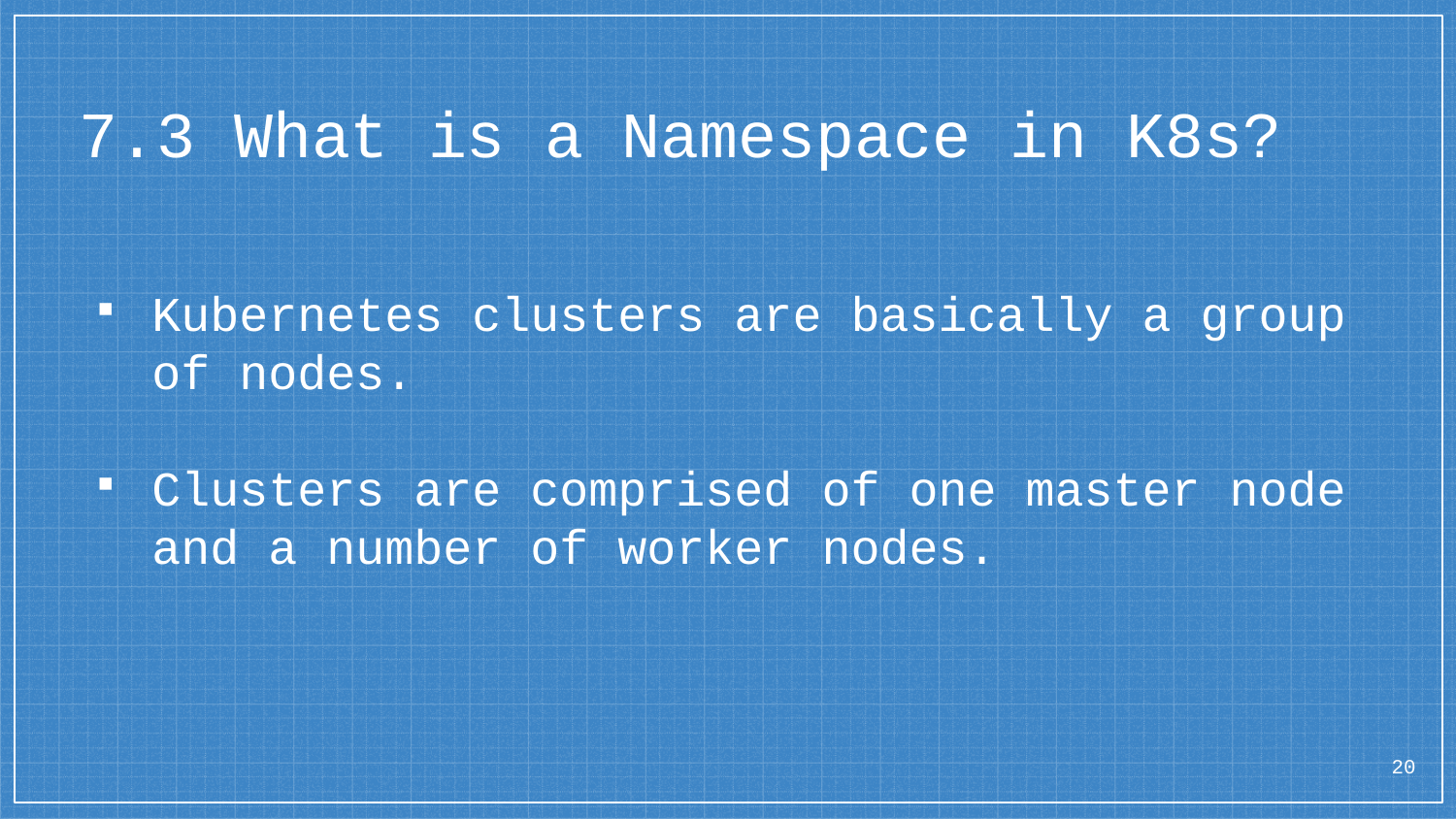

# 7.3 What is a Namespace in K8s?
Kubernetes clusters are basically a group of nodes.

Clusters are comprised of one master node and a number of worker nodes.
20